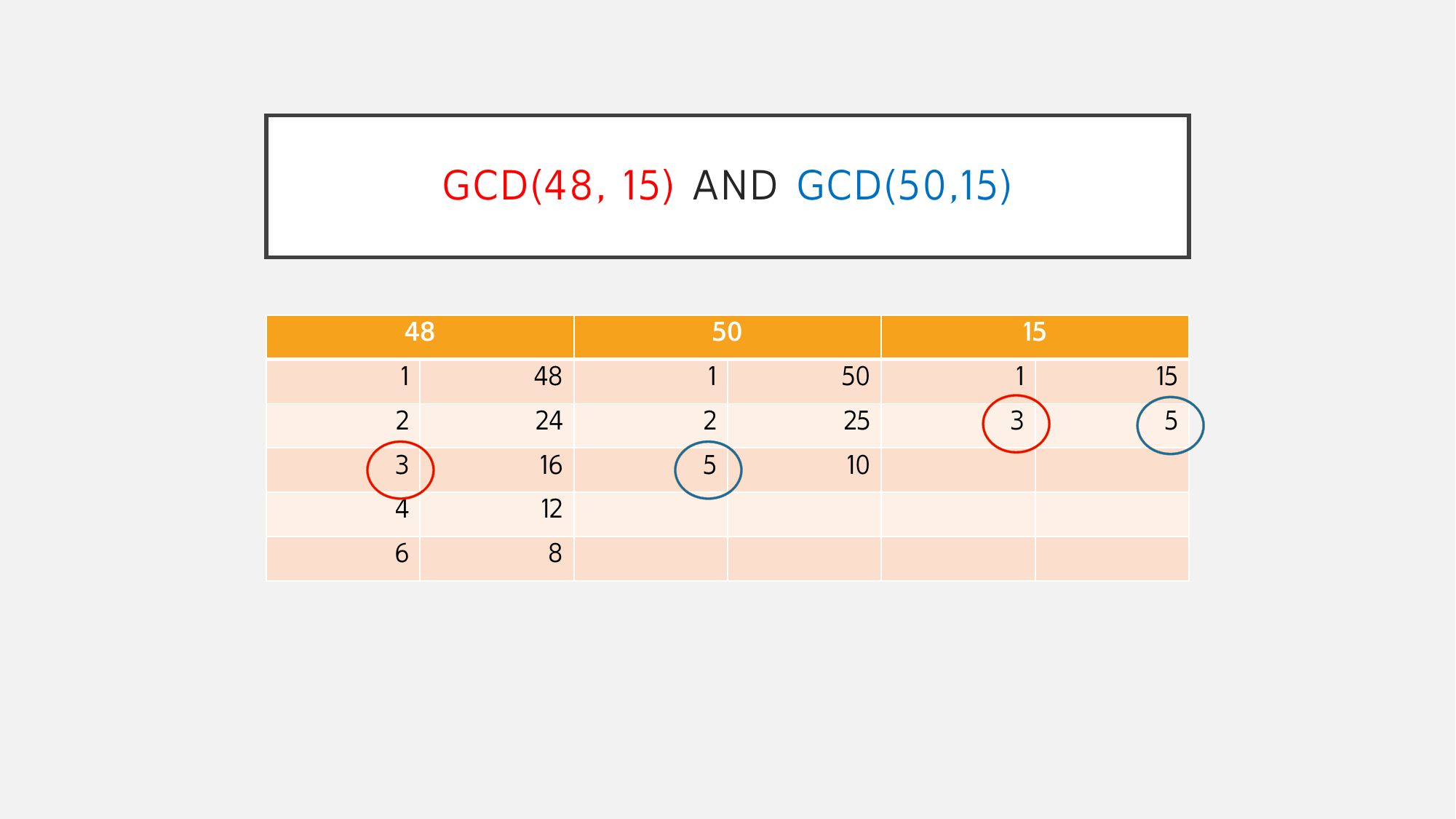

# GCD(48, 15) and GCD(50,15)
| 48 |  | 50 |  | 15 |  |
| --- | --- | --- | --- | --- | --- |
| 1 | 48 | 1 | 50 | 1 | 15 |
| 2 | 24 | 2 | 25 | 3 | 5 |
| 3 | 16 | 5 | 10 |  |  |
| 4 | 12 |  |  |  |  |
| 6 | 8 |  |  |  |  |